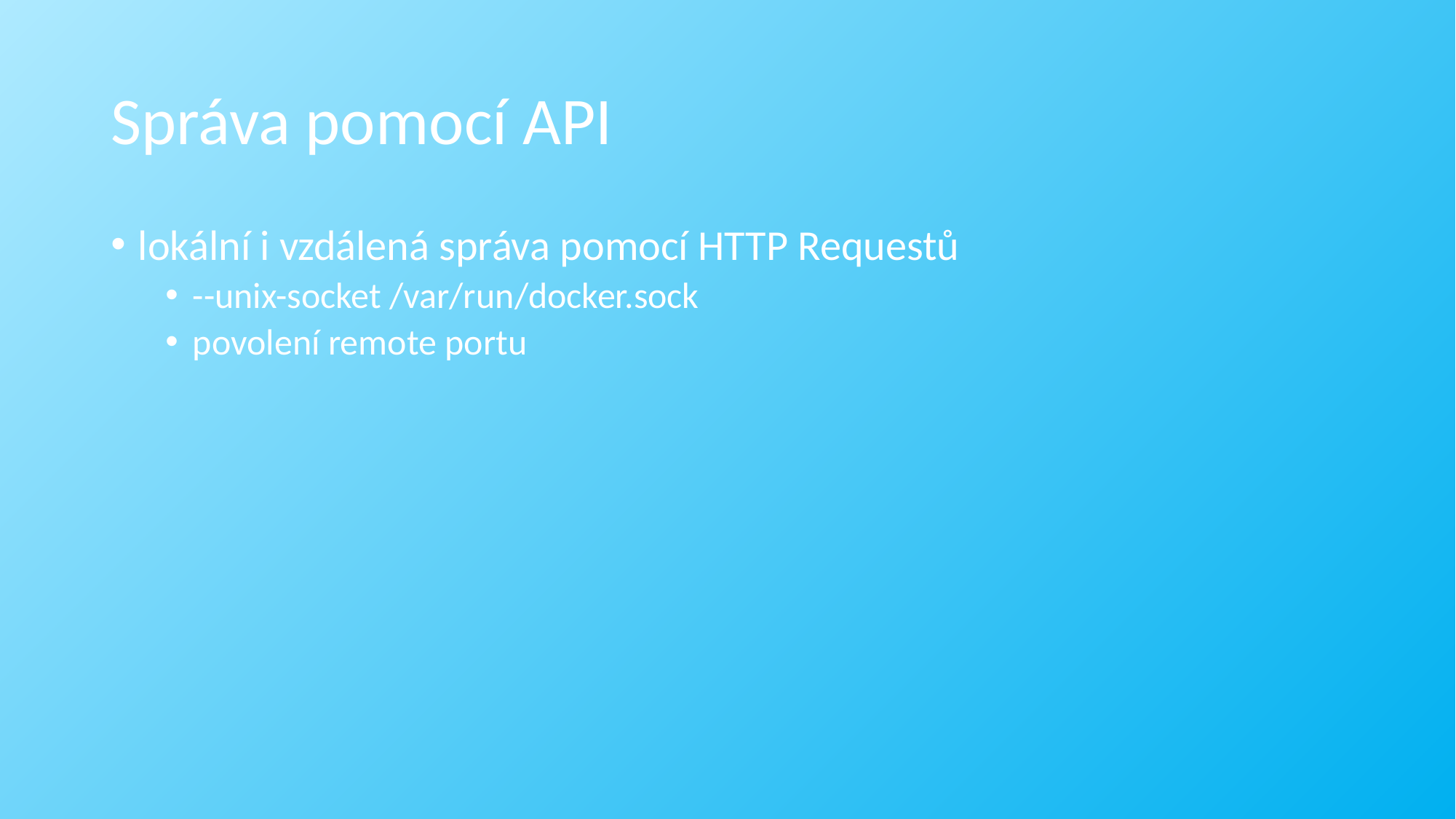

# Správa pomocí API
lokální i vzdálená správa pomocí HTTP Requestů
--unix-socket /var/run/docker.sock
povolení remote portu